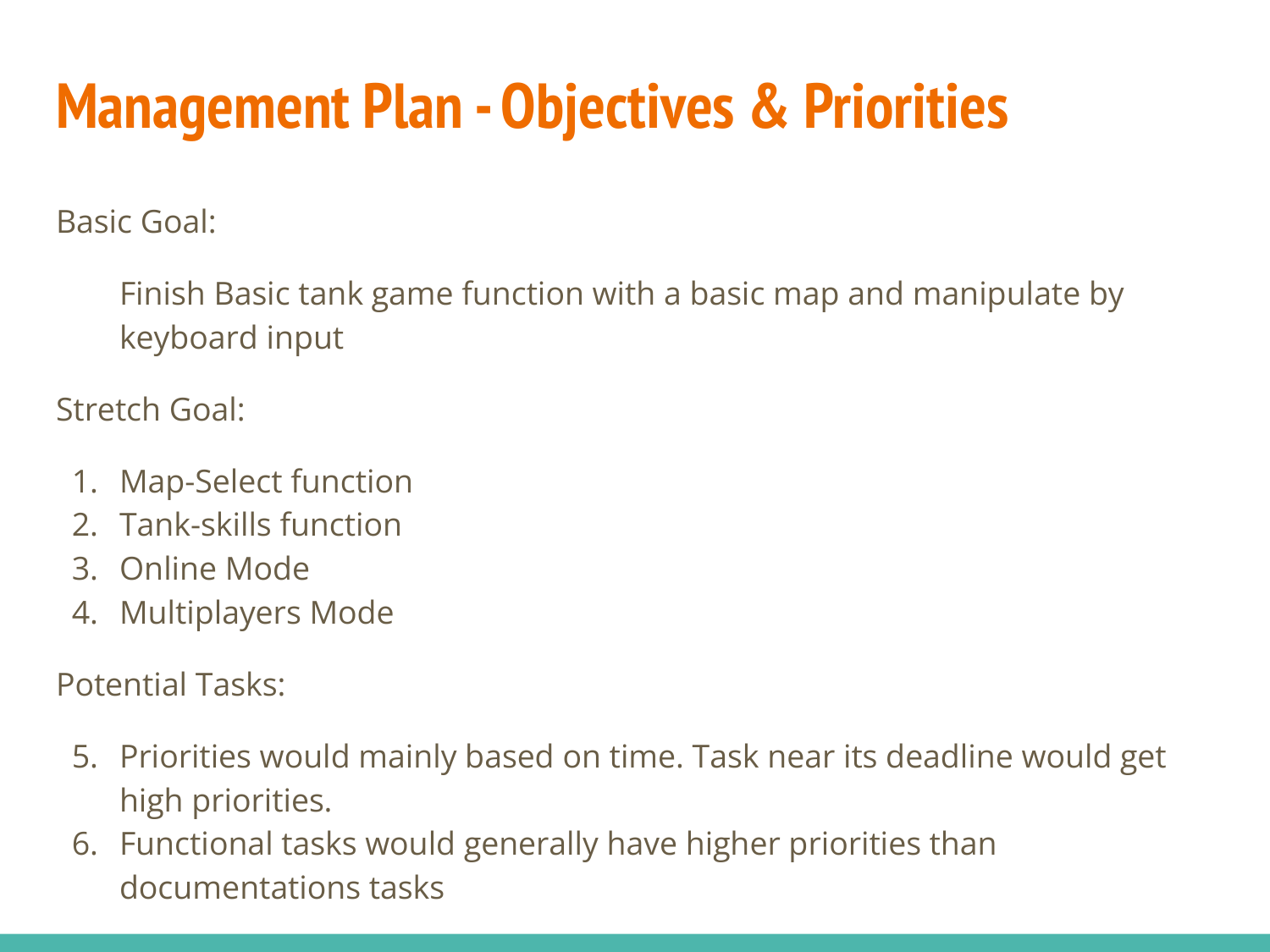

# Management Plan - Objectives & Priorities
Basic Goal:
Finish Basic tank game function with a basic map and manipulate by keyboard input
Stretch Goal:
Map-Select function
Tank-skills function
Online Mode
Multiplayers Mode
Potential Tasks:
Priorities would mainly based on time. Task near its deadline would get high priorities.
Functional tasks would generally have higher priorities than documentations tasks